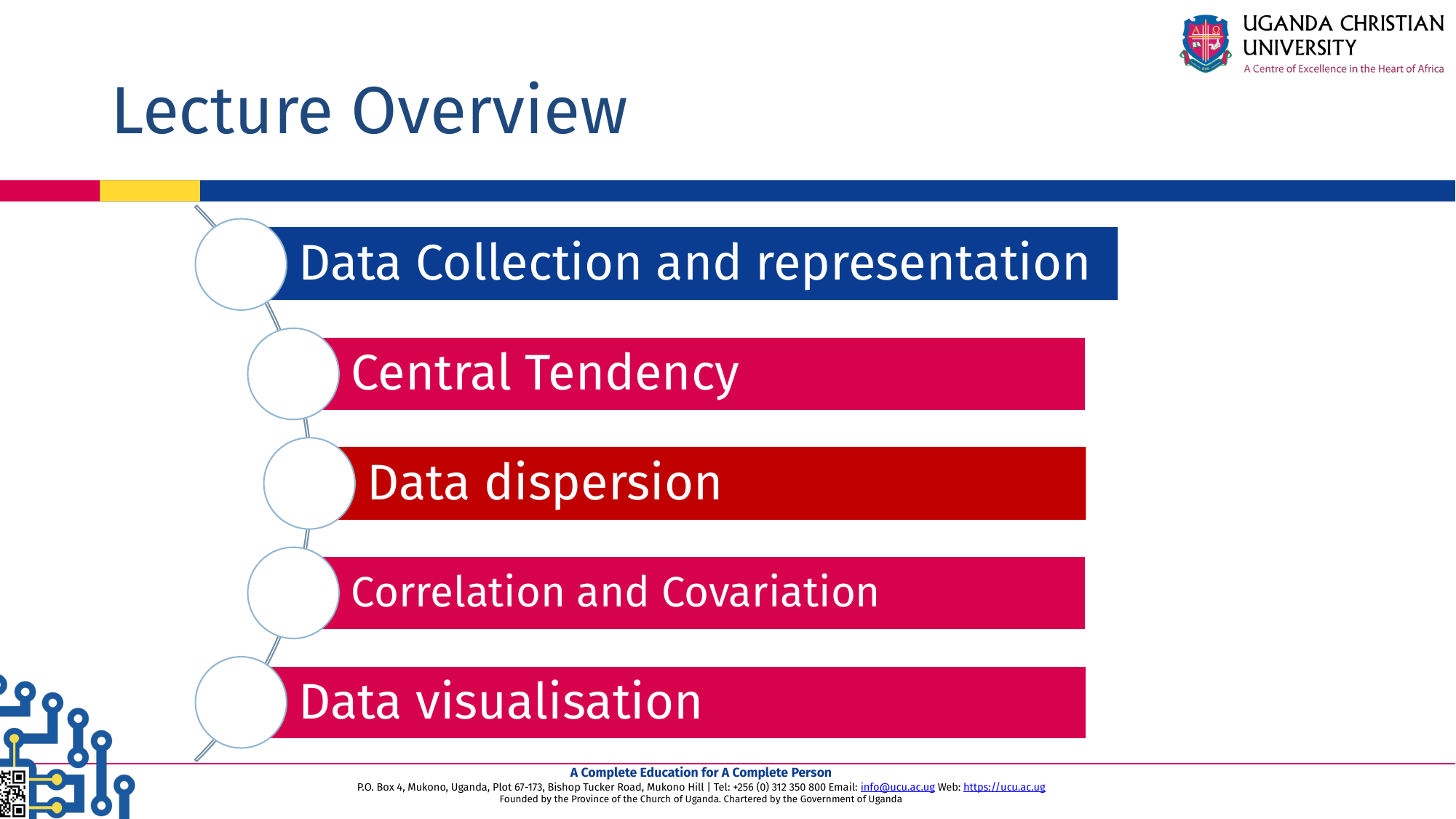

# Lecture Overview

Data Collection and representation

Central Tendency

Data dispersion

Correlation and Covariation

Data visualisation